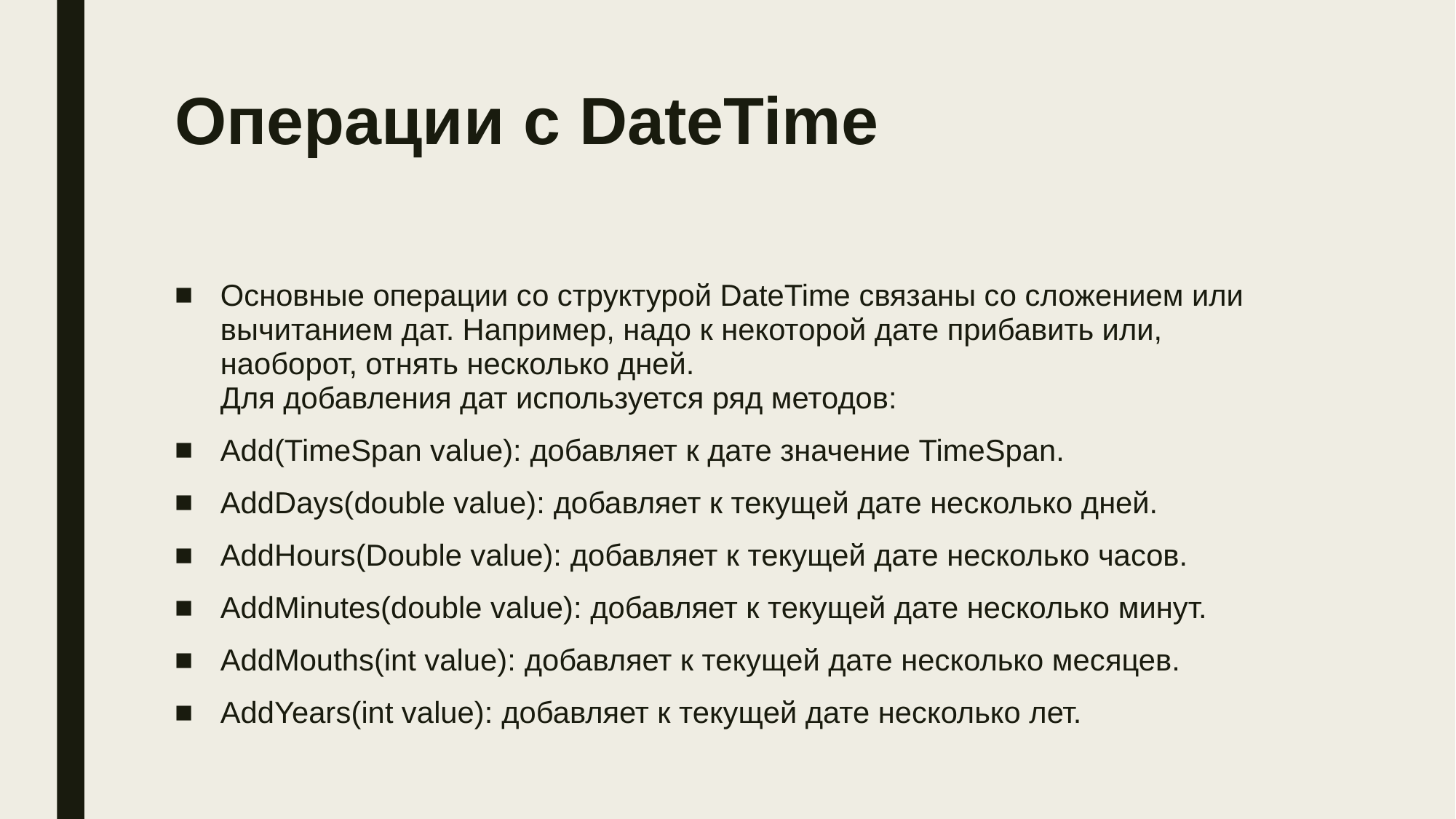

# Операции с DateTime
Основные операции со структурой DateTime связаны со сложением или вычитанием дат. Например, надо к некоторой дате прибавить или, наоборот, отнять несколько дней.
Для добавления дат используется ряд методов:
Add(TimeSpan value): добавляет к дате значение TimeSpan.
AddDays(double value): добавляет к текущей дате несколько дней.
AddHours(Double value): добавляет к текущей дате несколько часов.
AddMinutes(double value): добавляет к текущей дате несколько минут.
AddMouths(int value): добавляет к текущей дате несколько месяцев.
AddYears(int value): добавляет к текущей дате несколько лет.